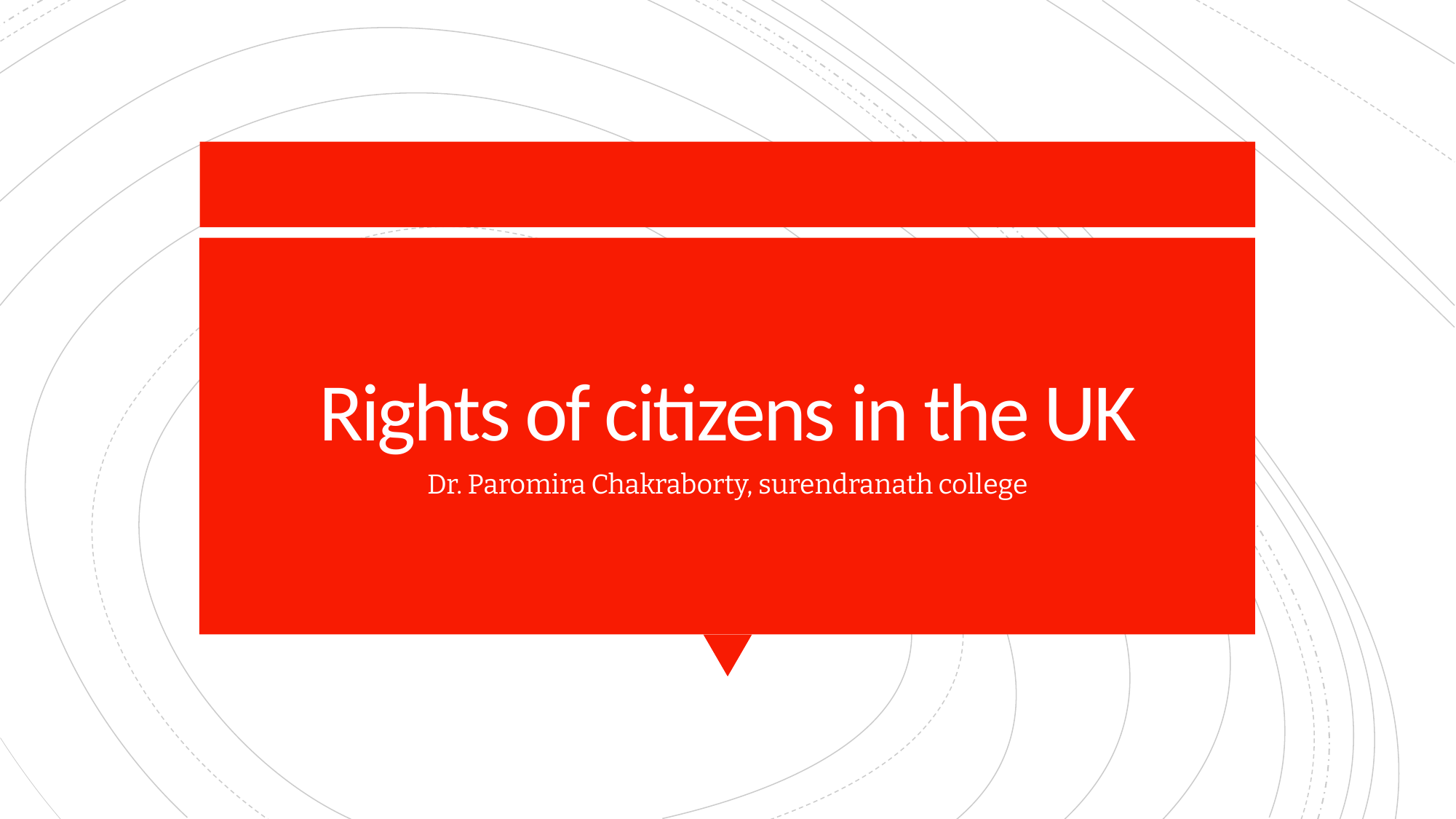

# Rights of citizens in the UK
Dr. Paromira Chakraborty, surendranath college